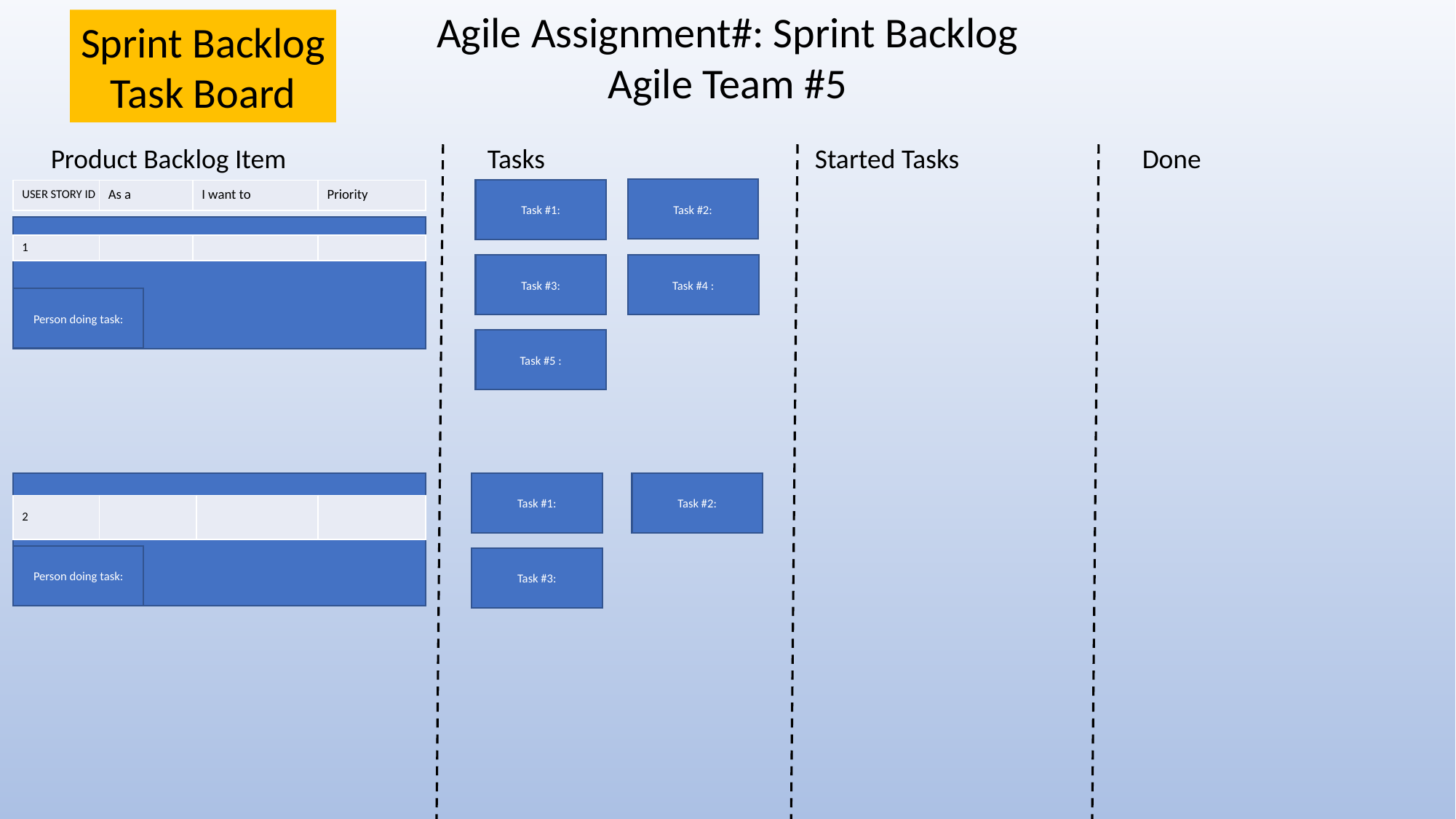

Agile Assignment#: Sprint Backlog
Agile Team #5
Sprint Backlog
Task Board
Product Backlog Item		Tasks			Started Tasks		Done
Task #2:
| USER STORY ID | As a | I want to | Priority |
| --- | --- | --- | --- |
Task #1:

| 1 |  |  |  |
| --- | --- | --- | --- |
Task #3:
Task #4 :
Person doing task:
Task #5 :

Task #1:
Task #2:
| 2 |  |  |  |
| --- | --- | --- | --- |
Person doing task:
Task #3: